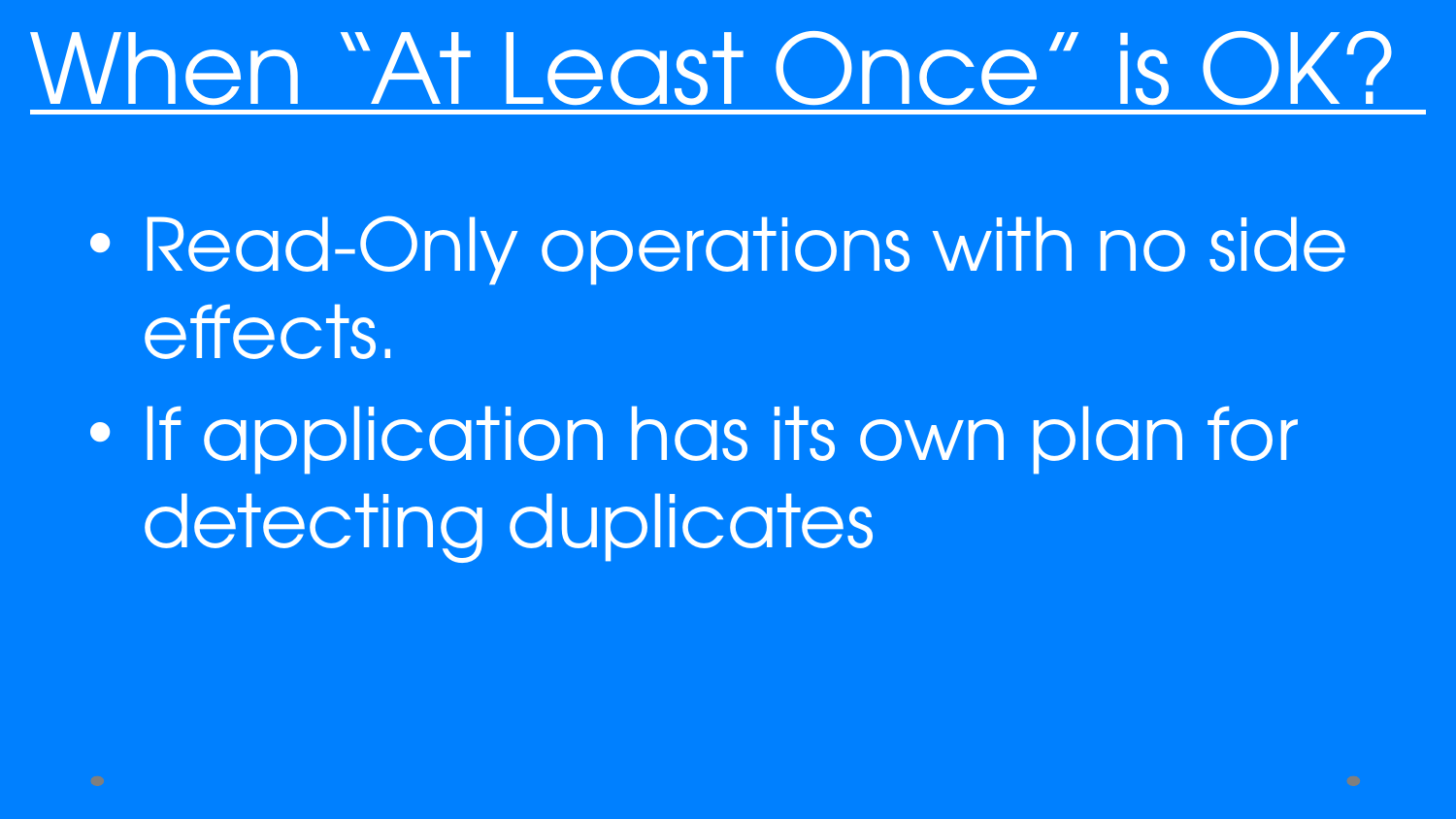

# When “At Least Once” is OK?
Read-Only operations with no side effects.
If application has its own plan for detecting duplicates